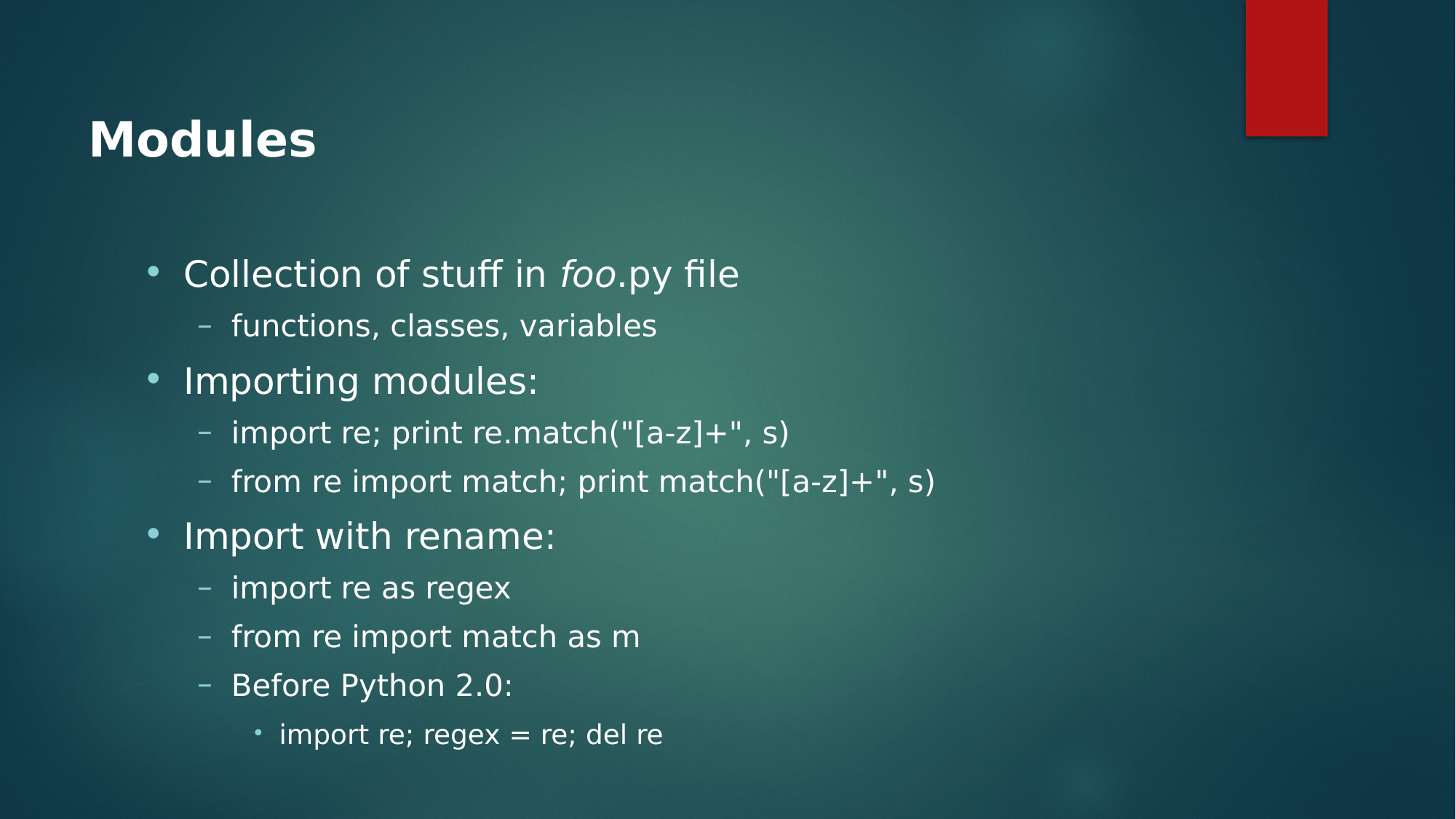

# Modules
Collection of stuff in foo.py file
functions, classes, variables
Importing modules:
import re; print re.match("[a-z]+", s)
from re import match; print match("[a-z]+", s)
Import with rename:
import re as regex
from re import match as m
Before Python 2.0:
import re; regex = re; del re